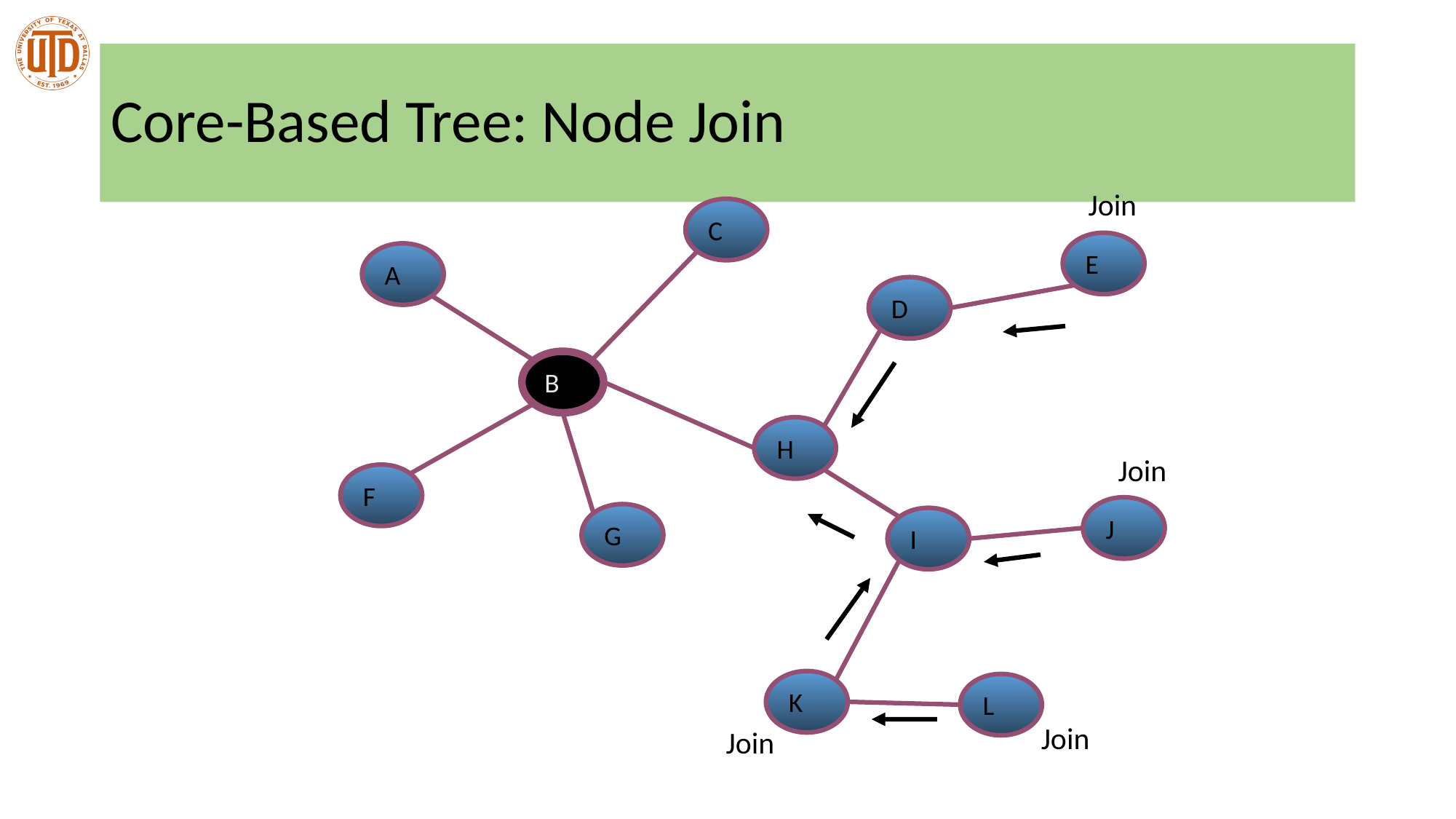

# Core-Based Tree: Node Join
Join
C

E
A
D

B

H
Join
F
J
G
I

K
L
Join
Join